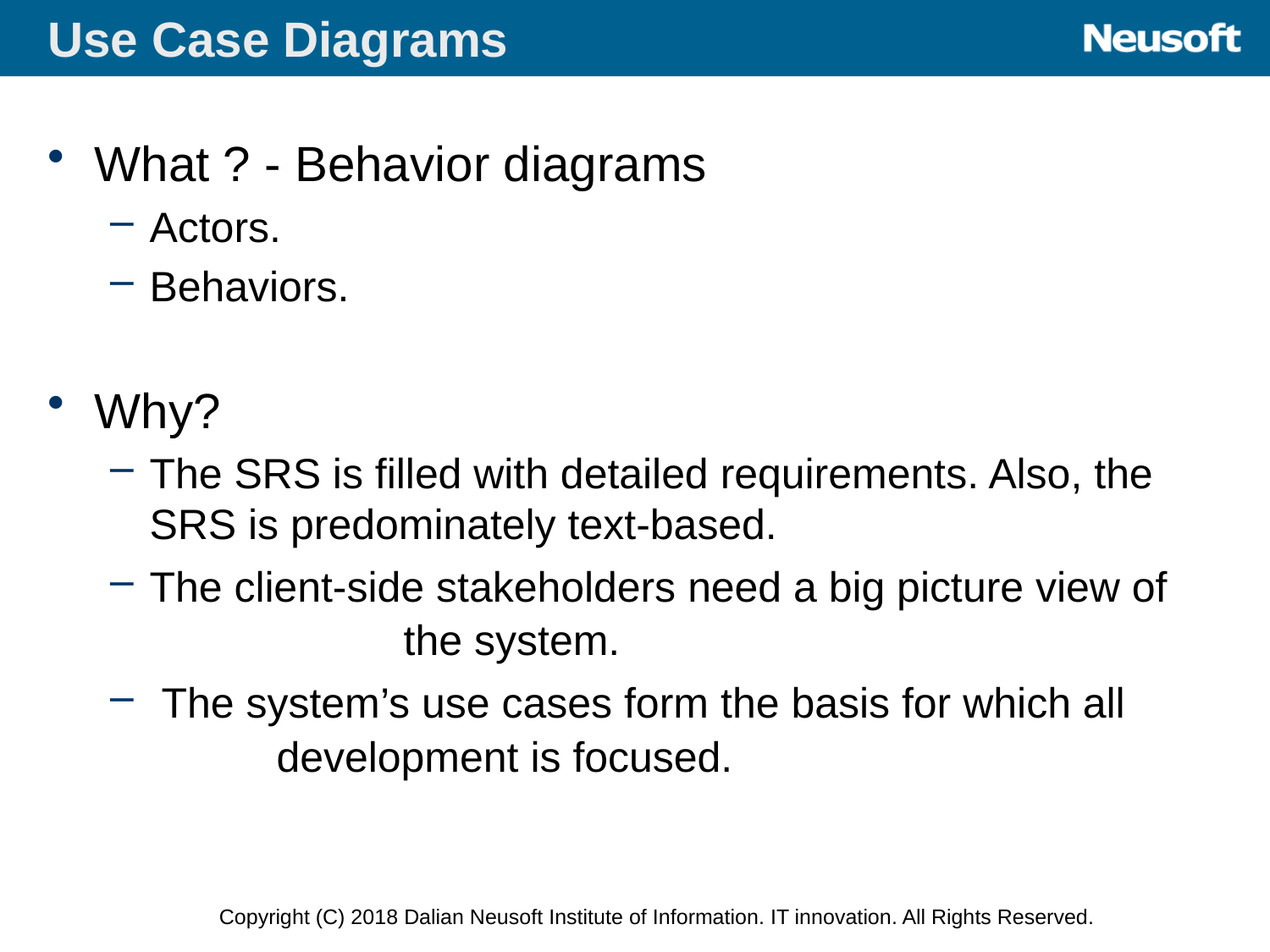

Use Case Diagrams
What ? - Behavior diagrams
Actors.
Behaviors.

Why?
The SRS is filled with detailed requirements. Also, the SRS is predominately text-based.
The client-side stakeholders need a big picture view of		the system.
 The system’s use cases form the basis for which all		development is focused.